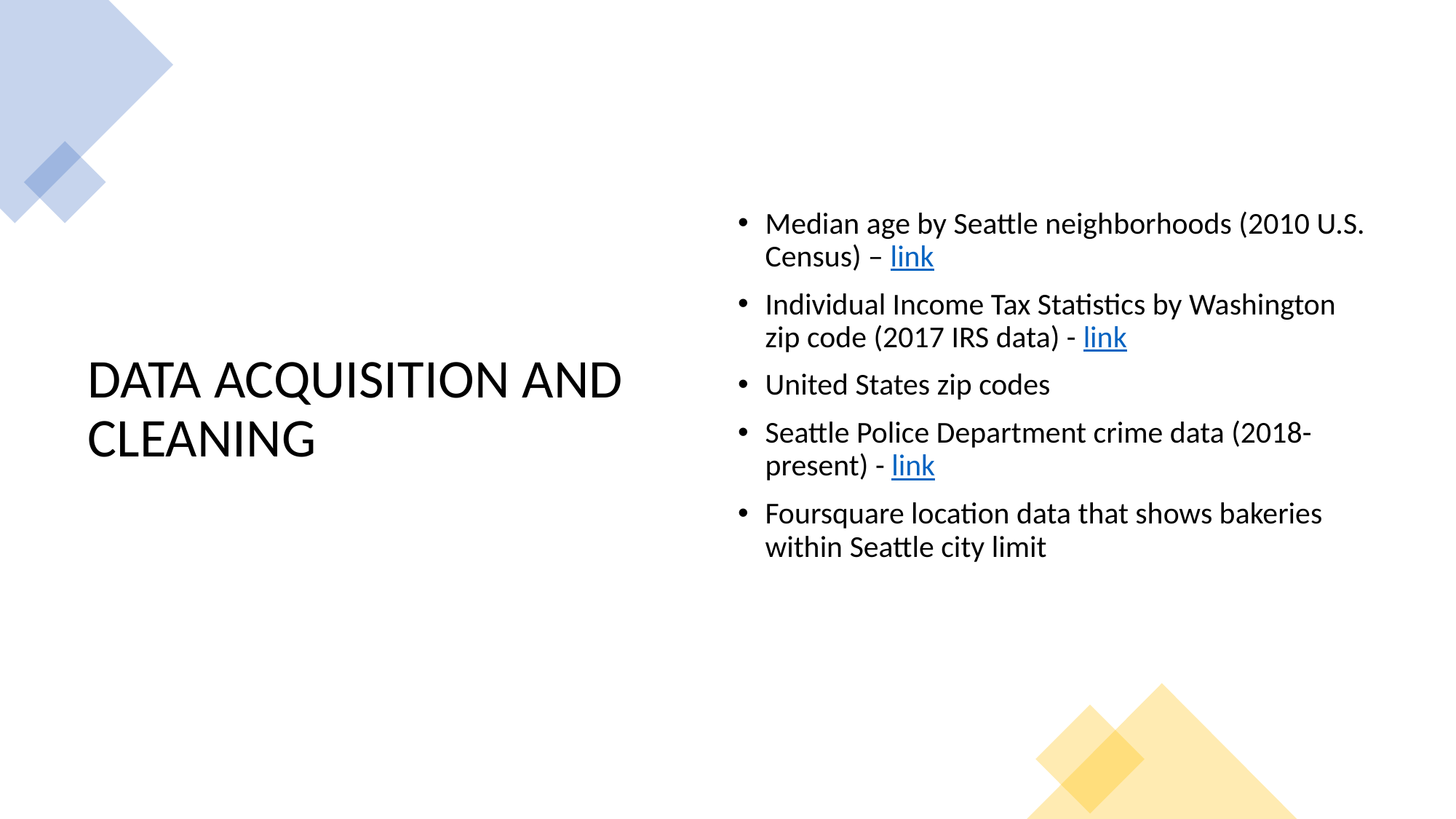

# DATA ACQUISITION AND CLEANING
Median age by Seattle neighborhoods (2010 U.S. Census) – link
Individual Income Tax Statistics by Washington zip code (2017 IRS data) - link
United States zip codes
Seattle Police Department crime data (2018-present) - link
Foursquare location data that shows bakeries within Seattle city limit